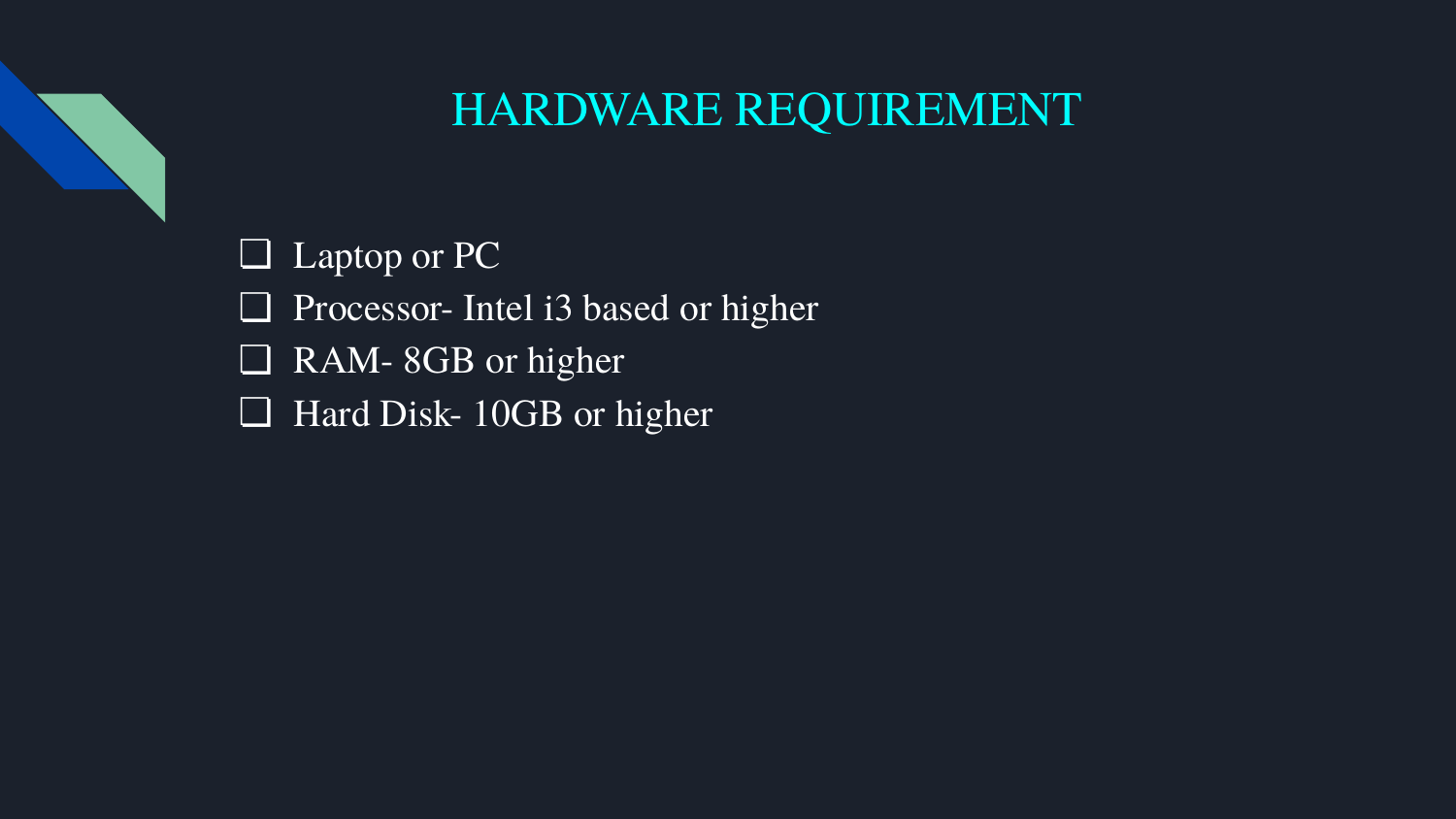

# HARDWARE REQUIREMENT
Laptop or PC
Processor- Intel i3 based or higher
RAM- 8GB or higher
Hard Disk- 10GB or higher